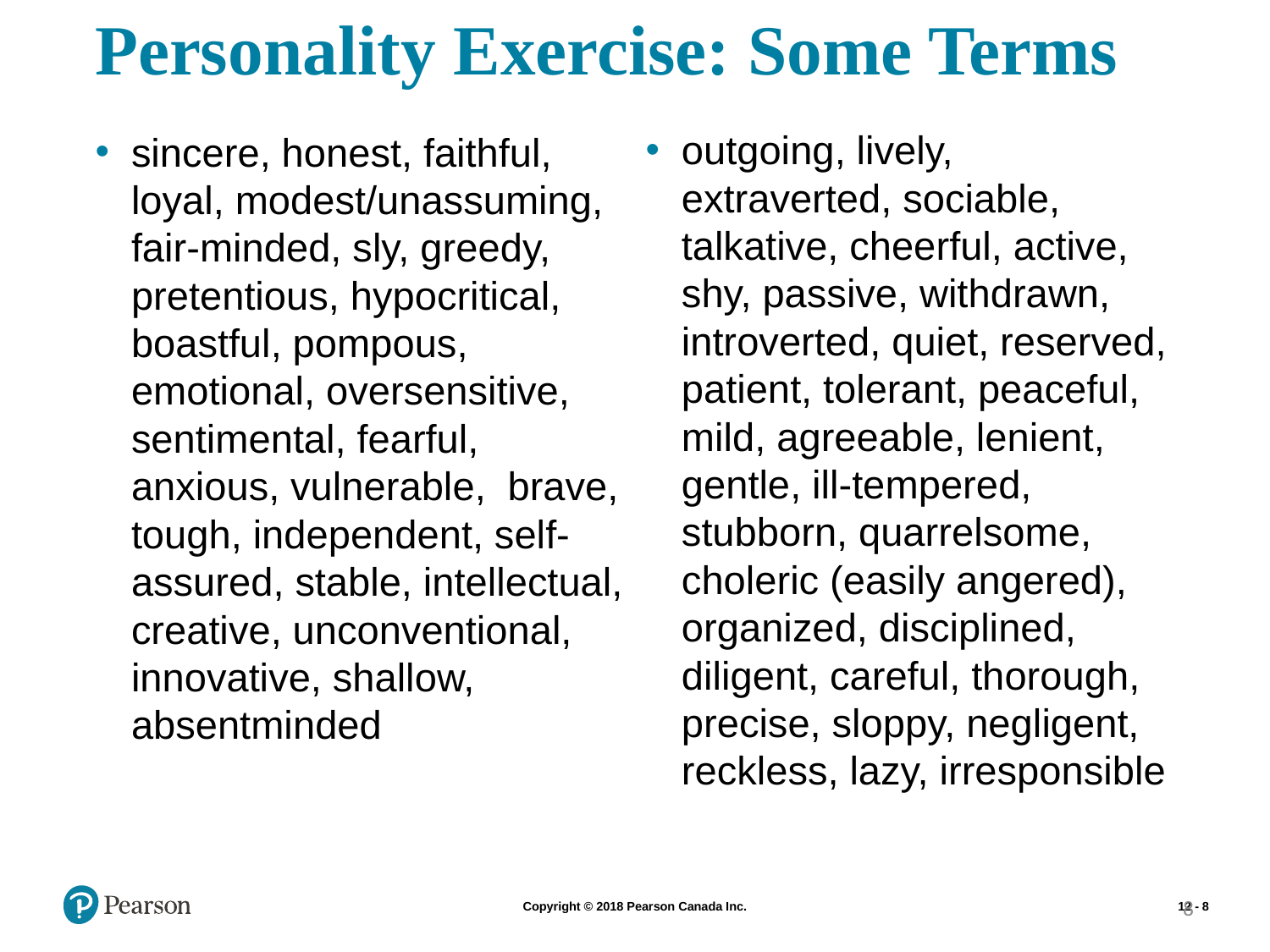

# Personality Exercise: Some Terms
outgoing, lively, extraverted, sociable, talkative, cheerful, active, shy, passive, withdrawn, introverted, quiet, reserved, patient, tolerant, peaceful, mild, agreeable, lenient, gentle, ill-tempered, stubborn, quarrelsome, choleric (easily angered), organized, disciplined, diligent, careful, thorough, precise, sloppy, negligent, reckless, lazy, irresponsible

sincere, honest, faithful, loyal, modest/unassuming, fair-minded, sly, greedy, pretentious, hypocritical, boastful, pompous, emotional, oversensitive, sentimental, fearful, anxious, vulnerable,  brave, tough, independent, self-assured, stable, intellectual, creative, unconventional, innovative, shallow, absentminded

8